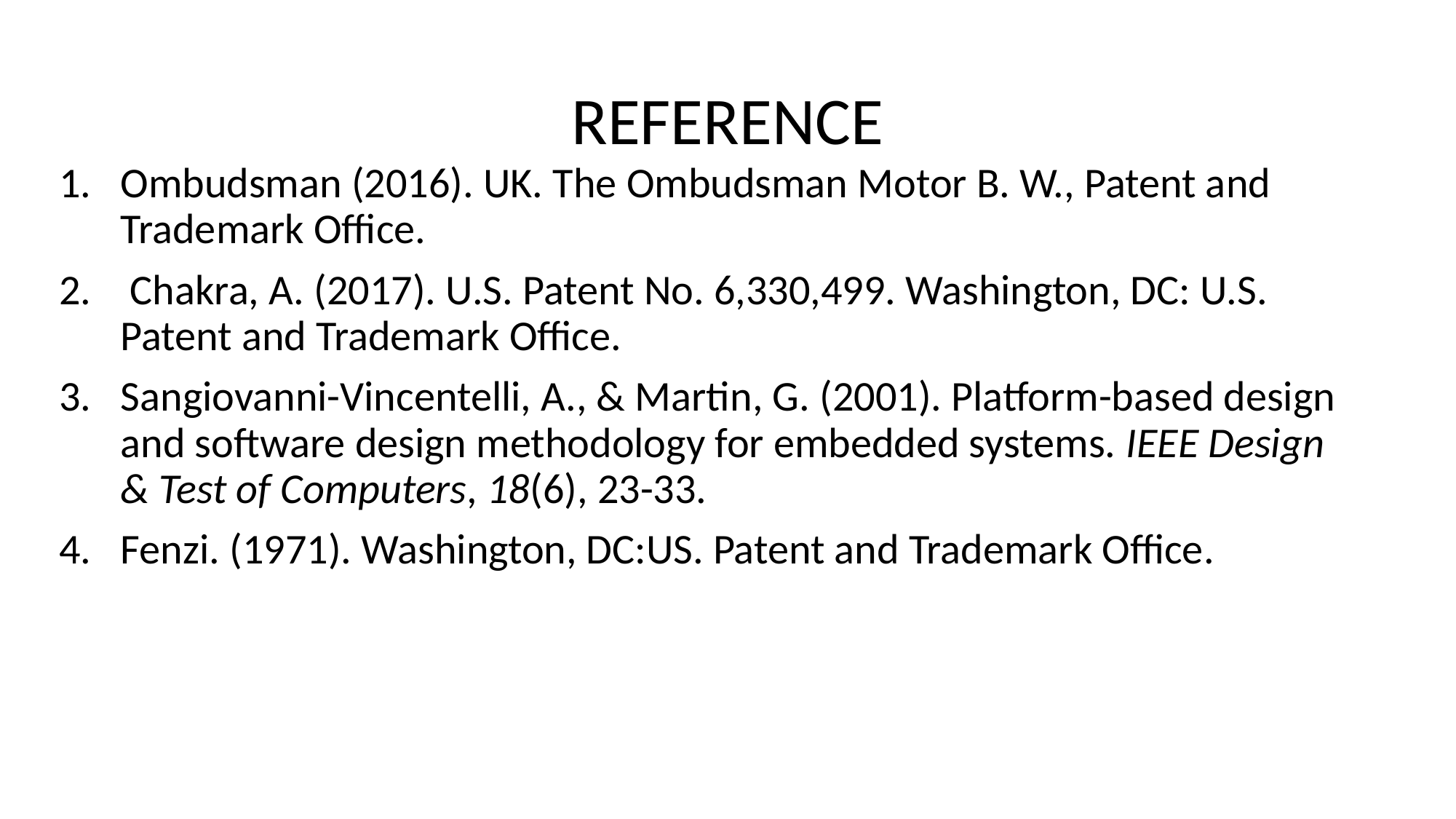

# REFERENCE
Ombudsman (2016). UK. The Ombudsman Motor B. W., Patent and Trademark Office.
 Chakra, A. (2017). U.S. Patent No. 6,330,499. Washington, DC: U.S. Patent and Trademark Office.
Sangiovanni-Vincentelli, A., & Martin, G. (2001). Platform-based design and software design methodology for embedded systems. IEEE Design & Test of Computers, 18(6), 23-33.
Fenzi. (1971). Washington, DC:US. Patent and Trademark Office.